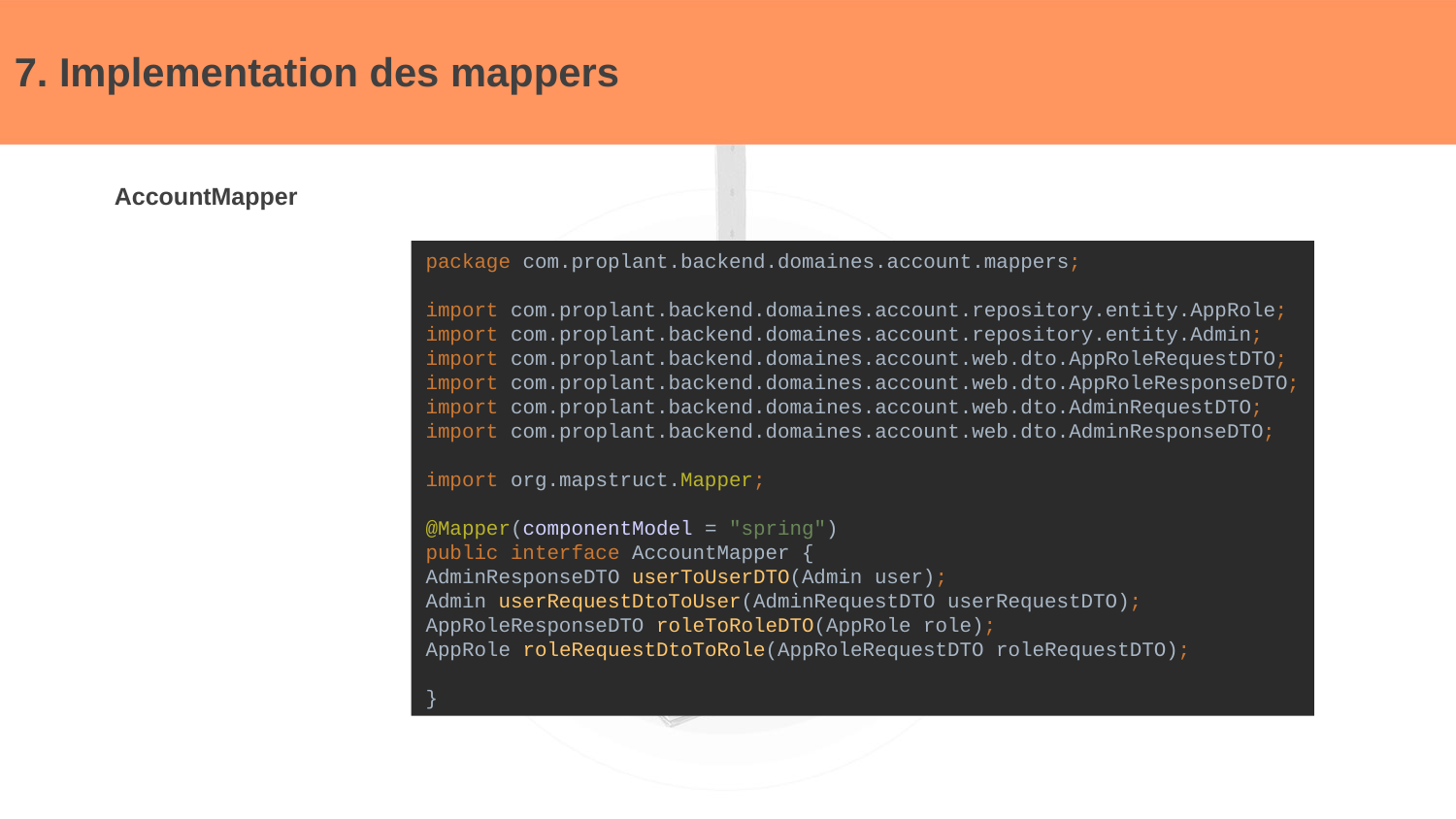

# 7. Implementation des mappers
 AccountMapper

package com.proplant.backend.domaines.account.mappers;
import com.proplant.backend.domaines.account.repository.entity.AppRole;
import com.proplant.backend.domaines.account.repository.entity.Admin;
import com.proplant.backend.domaines.account.web.dto.AppRoleRequestDTO;
import com.proplant.backend.domaines.account.web.dto.AppRoleResponseDTO;
import com.proplant.backend.domaines.account.web.dto.AdminRequestDTO;
import com.proplant.backend.domaines.account.web.dto.AdminResponseDTO;
import org.mapstruct.Mapper;
@Mapper(componentModel = "spring")
public interface AccountMapper {
AdminResponseDTO userToUserDTO(Admin user);
Admin userRequestDtoToUser(AdminRequestDTO userRequestDTO);
AppRoleResponseDTO roleToRoleDTO(AppRole role);
AppRole roleRequestDtoToRole(AppRoleRequestDTO roleRequestDTO);
}